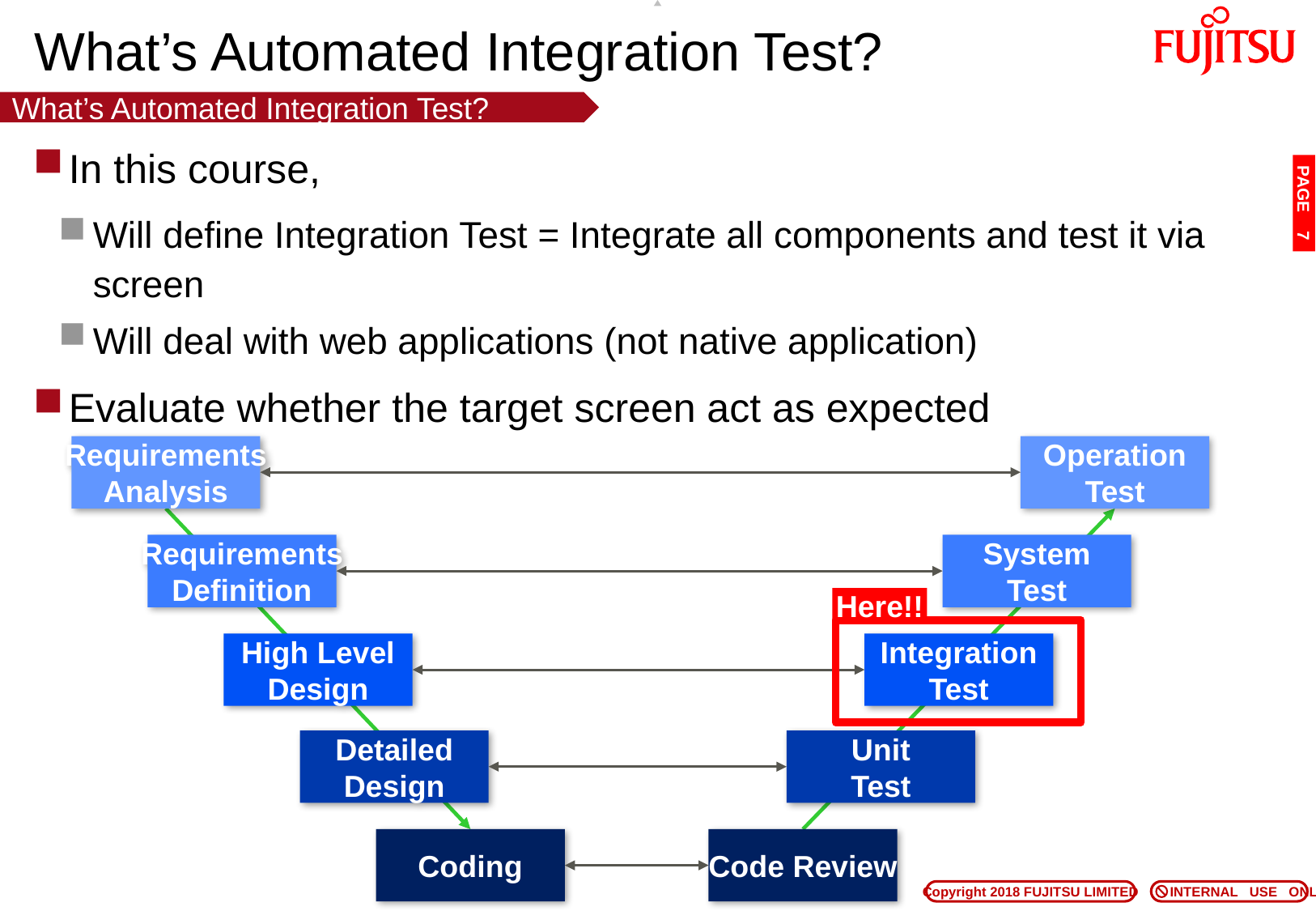

# What’s Automated Integration Test?
What’s Automated Integration Test?
In this course,
Will define Integration Test = Integrate all components and test it via screen
Will deal with web applications (not native application)
Evaluate whether the target screen act as expected

PAGE    7
Requirements
Analysis
Operation
Test
Requirements
Definition
System
Test
Here!!

High Level
Design
Integration
Test
Detailed
Design
Unit
Test
Coding
Code Review